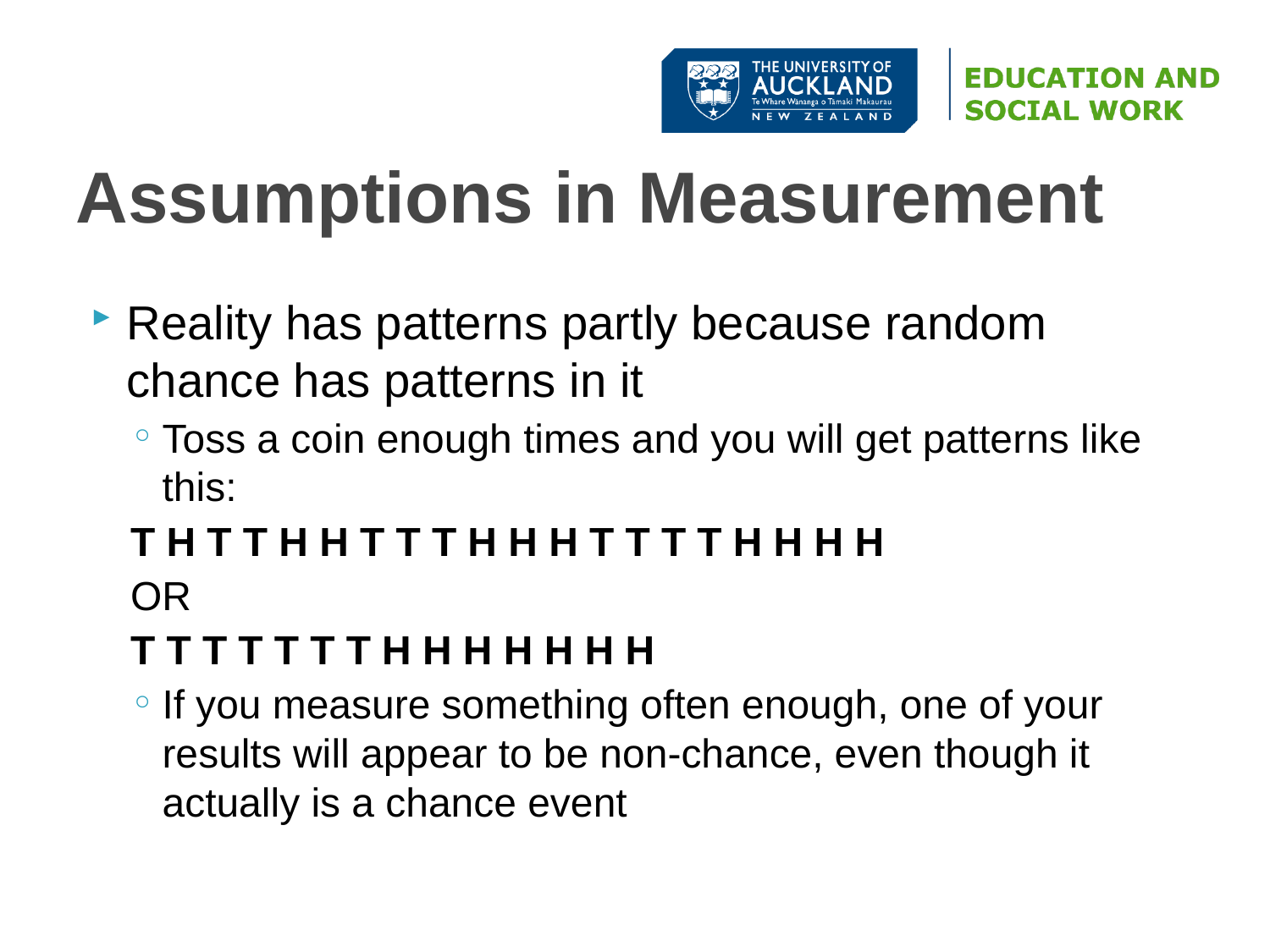

# Assumptions in Measurement
Reality has patterns partly because random chance has patterns in it
Toss a coin enough times and you will get patterns like this:
T H T T H H T T T H H H T T T T H H H H
OR
T T T T T T T H H H H H H H
If you measure something often enough, one of your results will appear to be non-chance, even though it actually is a chance event